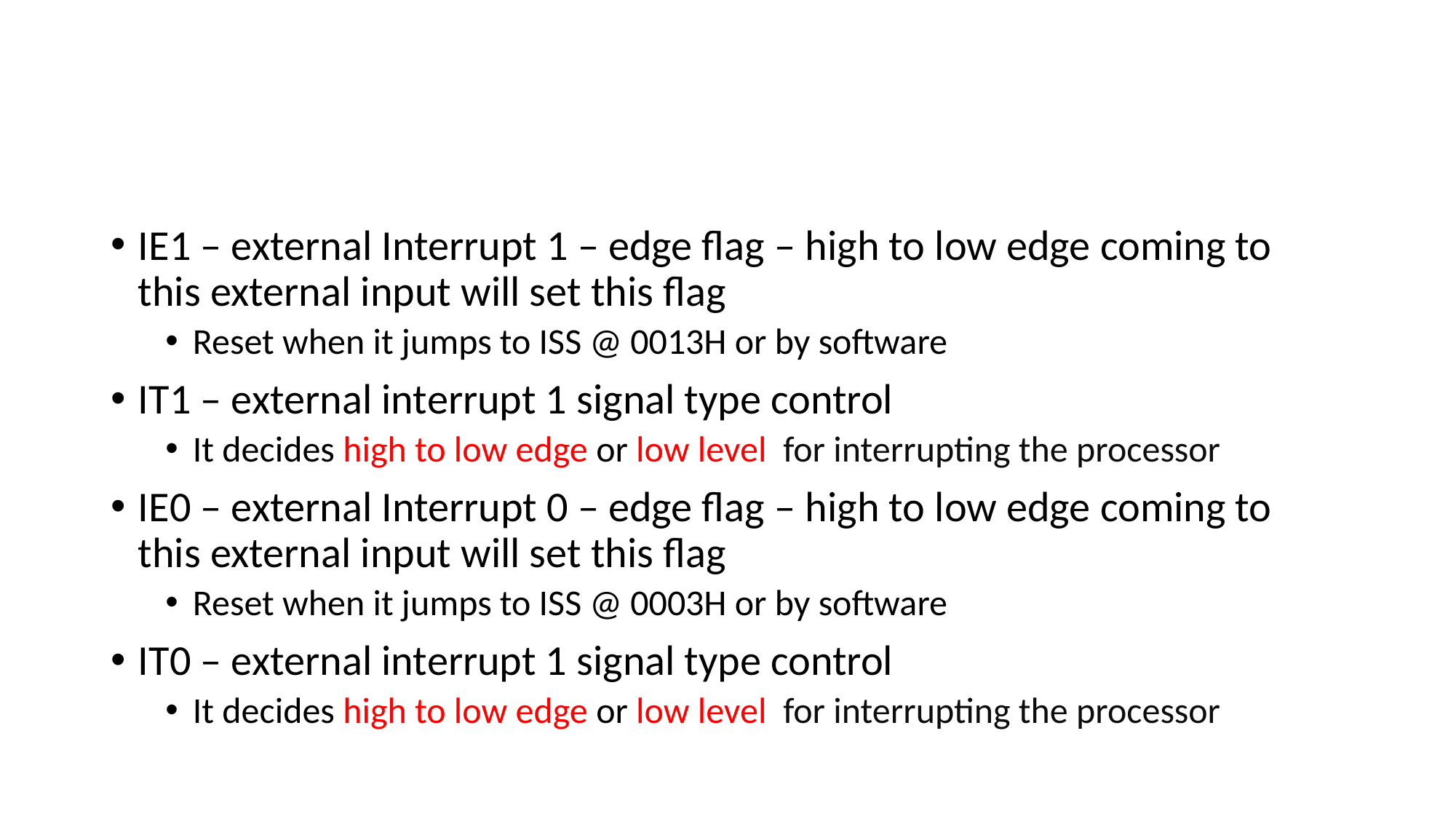

#
IE1 – external Interrupt 1 – edge flag – high to low edge coming to this external input will set this flag
Reset when it jumps to ISS @ 0013H or by software
IT1 – external interrupt 1 signal type control
It decides high to low edge or low level  for interrupting the processor
IE0 – external Interrupt 0 – edge flag – high to low edge coming to this external input will set this flag
Reset when it jumps to ISS @ 0003H or by software
IT0 – external interrupt 1 signal type control
It decides high to low edge or low level  for interrupting the processor